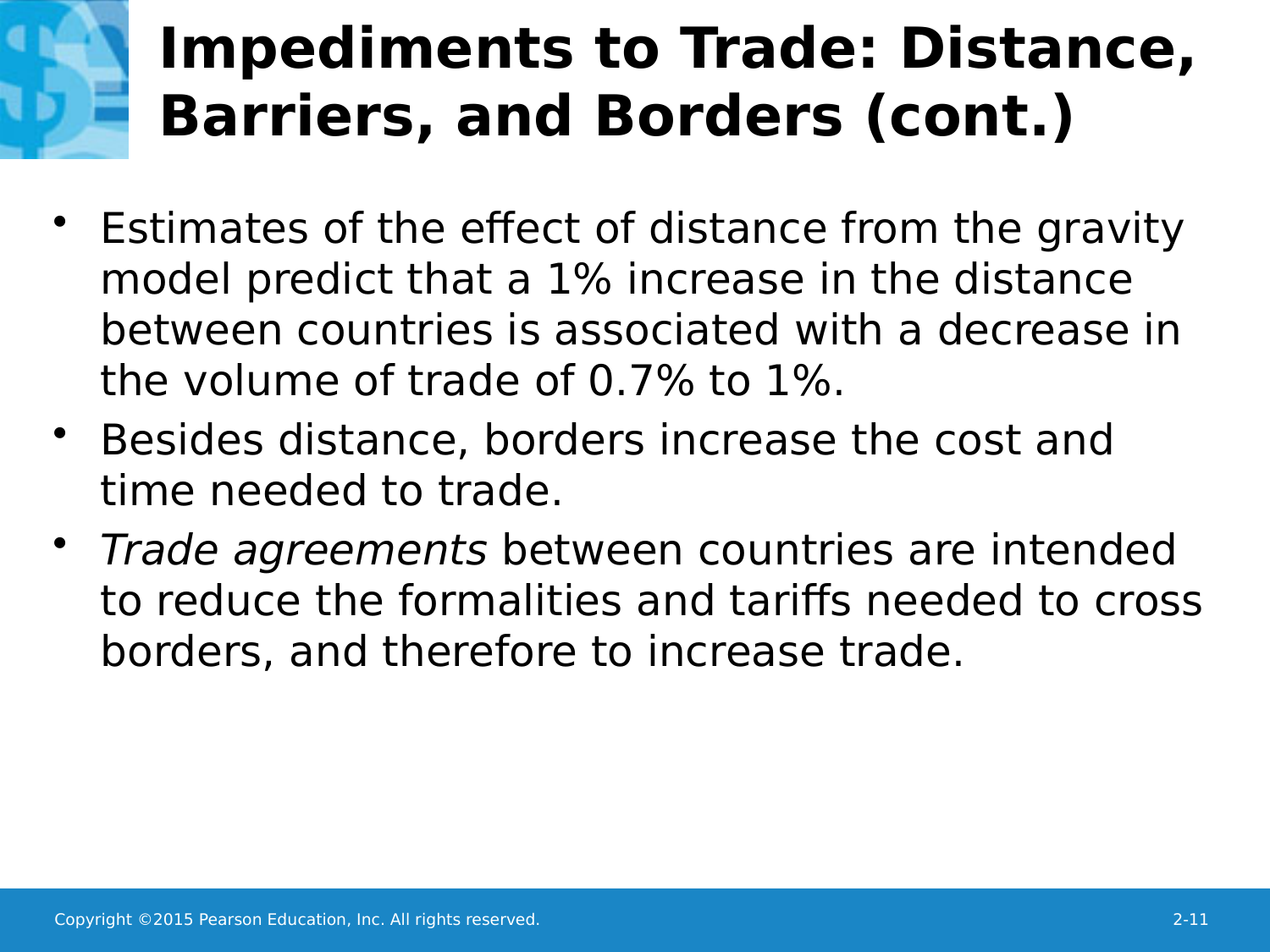

# Impediments to Trade: Distance, Barriers, and Borders (cont.)
Estimates of the effect of distance from the gravity model predict that a 1% increase in the distance between countries is associated with a decrease in the volume of trade of 0.7% to 1%.
Besides distance, borders increase the cost and time needed to trade.
Trade agreements between countries are intended to reduce the formalities and tariffs needed to cross borders, and therefore to increase trade.